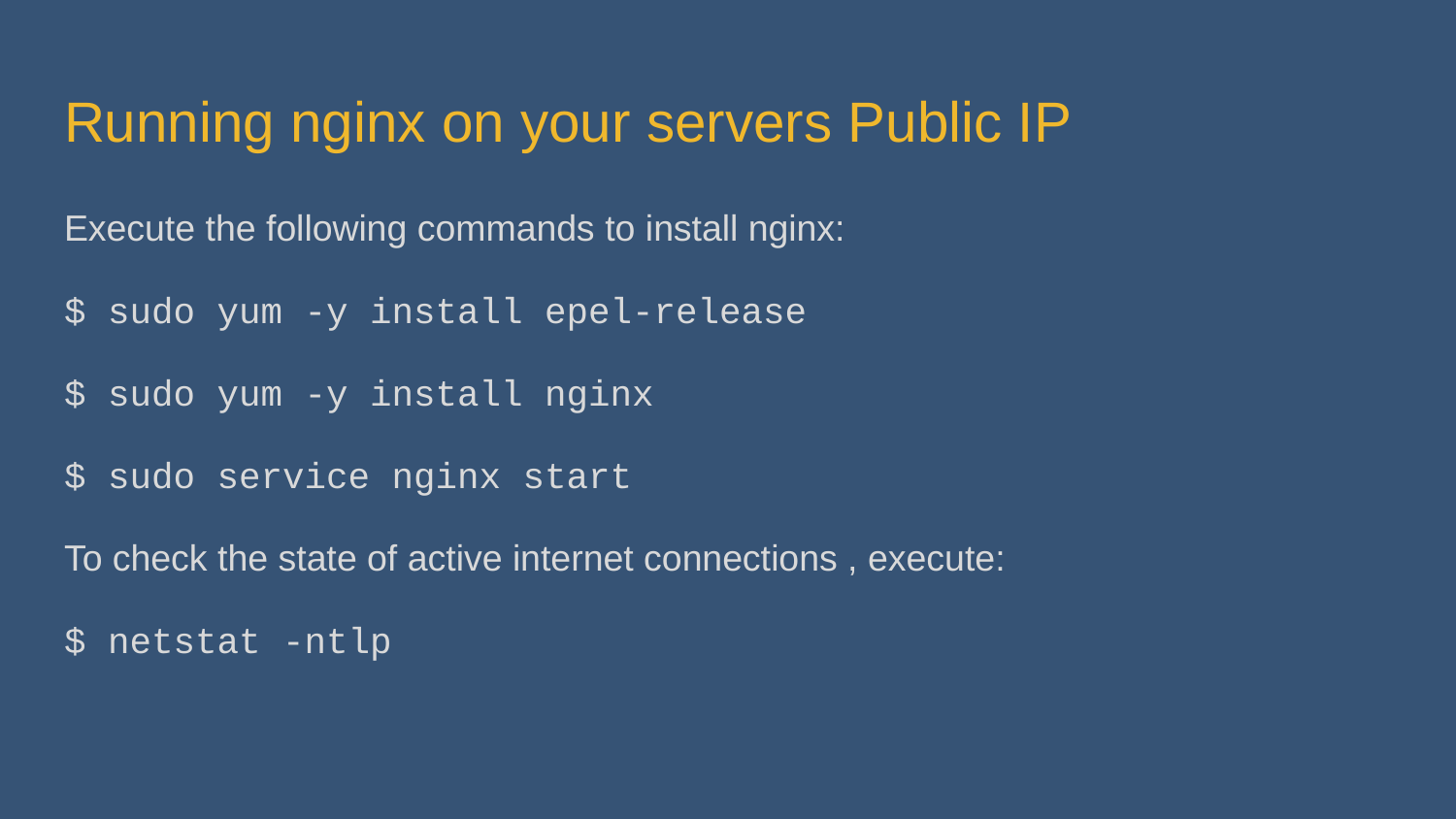

# Running nginx on your servers Public IP
Execute the following commands to install nginx:
$ sudo yum -y install epel-release
$ sudo yum -y install nginx
$ sudo service nginx start
To check the state of active internet connections , execute:
$ netstat -ntlp